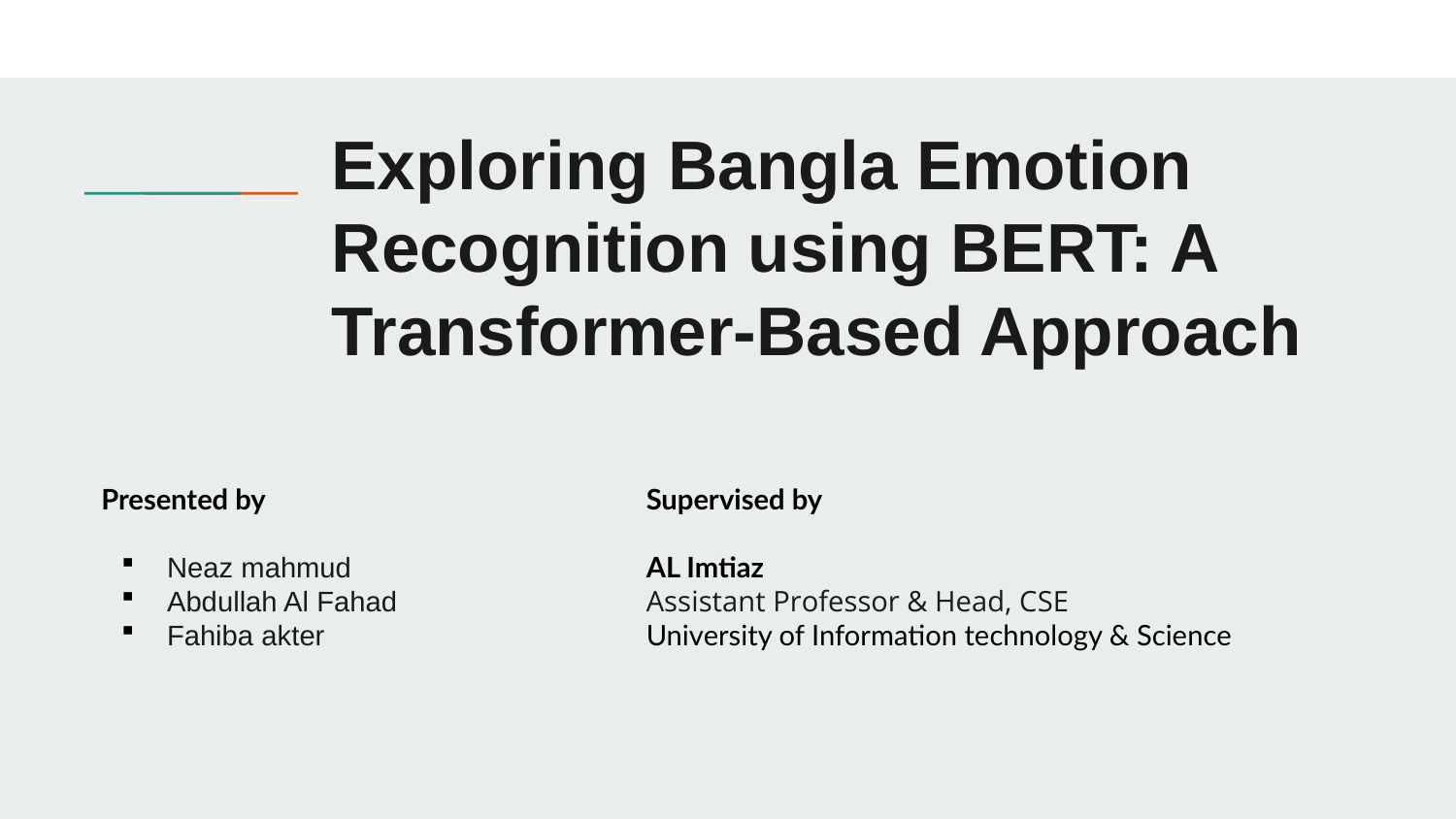

# Exploring Bangla Emotion Recognition using BERT: A Transformer-Based Approach
Presented by

Neaz mahmud
Abdullah Al Fahad
Fahiba akter

Supervised by

AL Imtiaz
Assistant Professor & Head, CSE
University of Information technology & Science